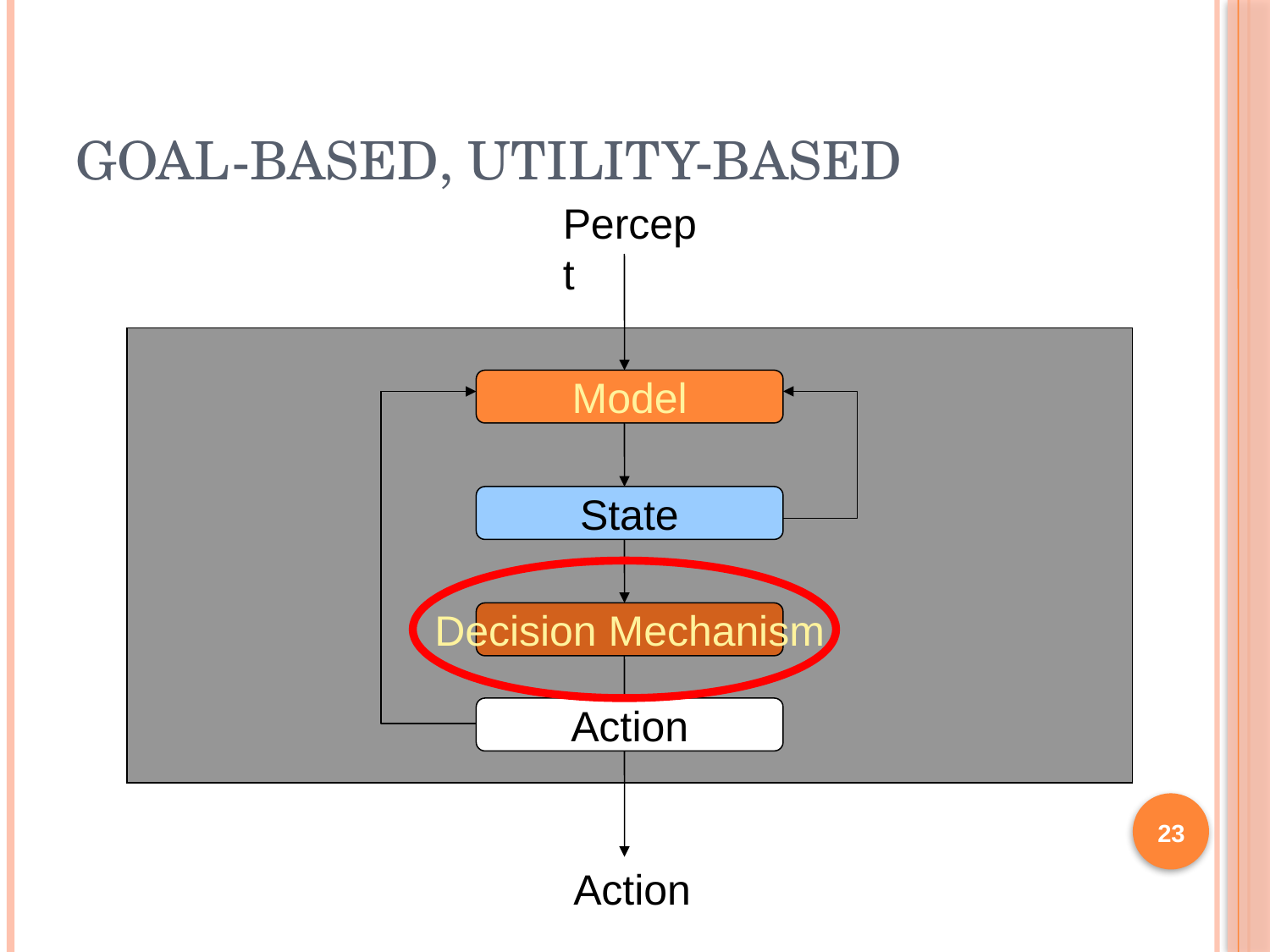

# Goal-Based, Utility-Based
Percept

Model

State

Decision Mechanism

Action
23
Action